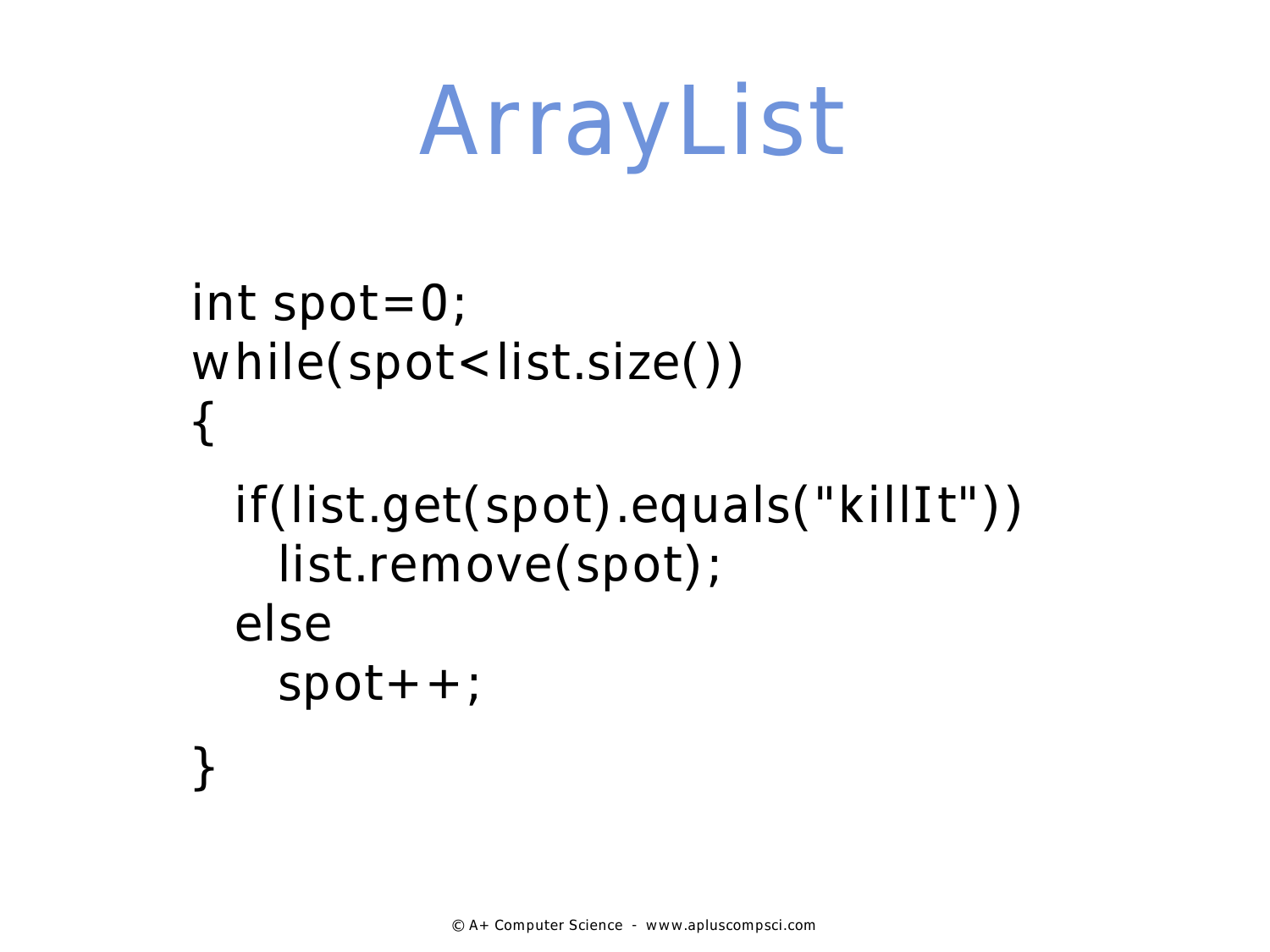

ArrayList
int spot=0;
while(spot<list.size())
{
   if(list.get(spot).equals("killIt"))
      list.remove(spot);
   else
      spot++;
}

© A+ Computer Science  -  www.apluscompsci.com